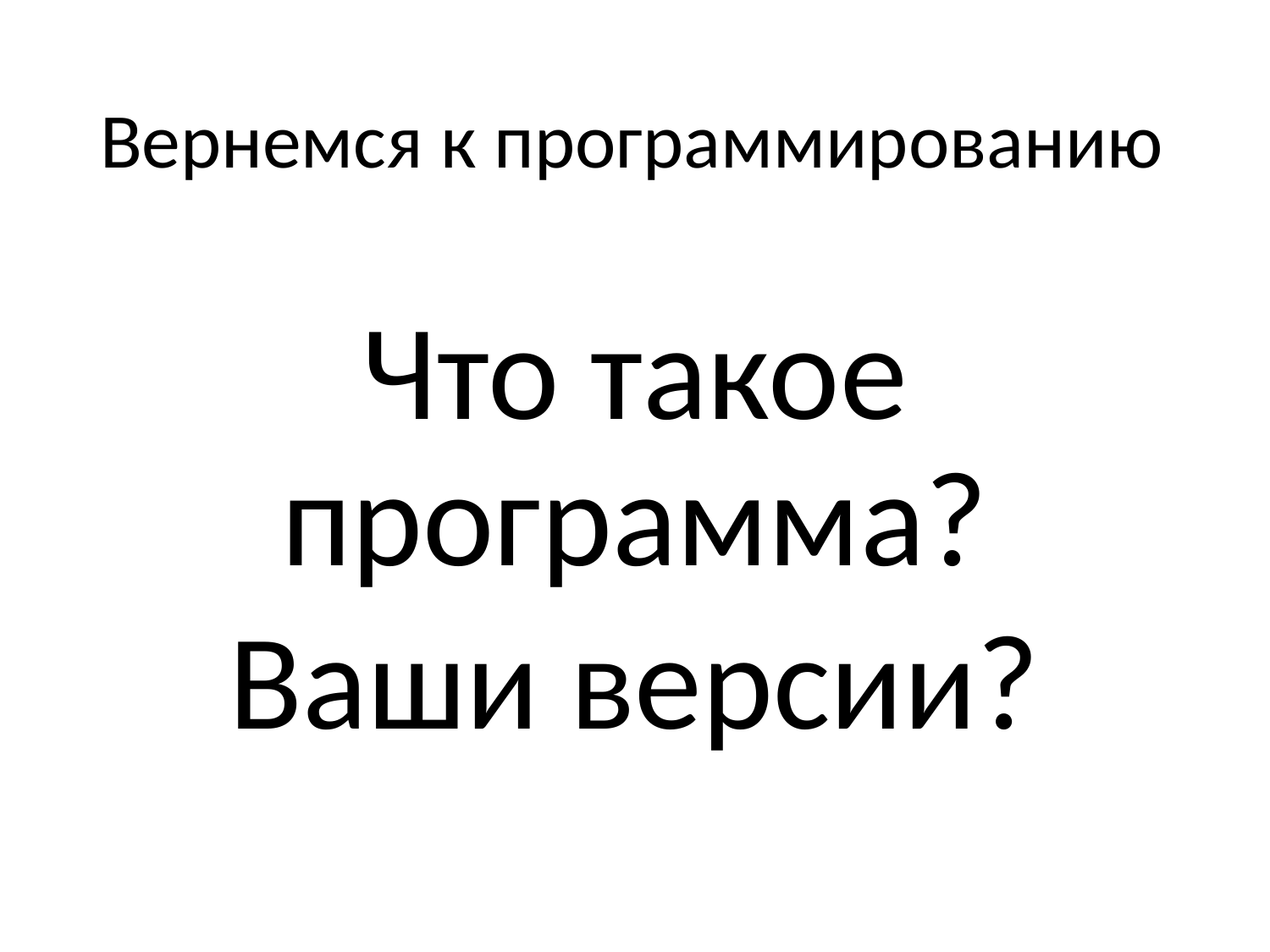

# Вернемся к программированию
Что такое программа?
Ваши версии?